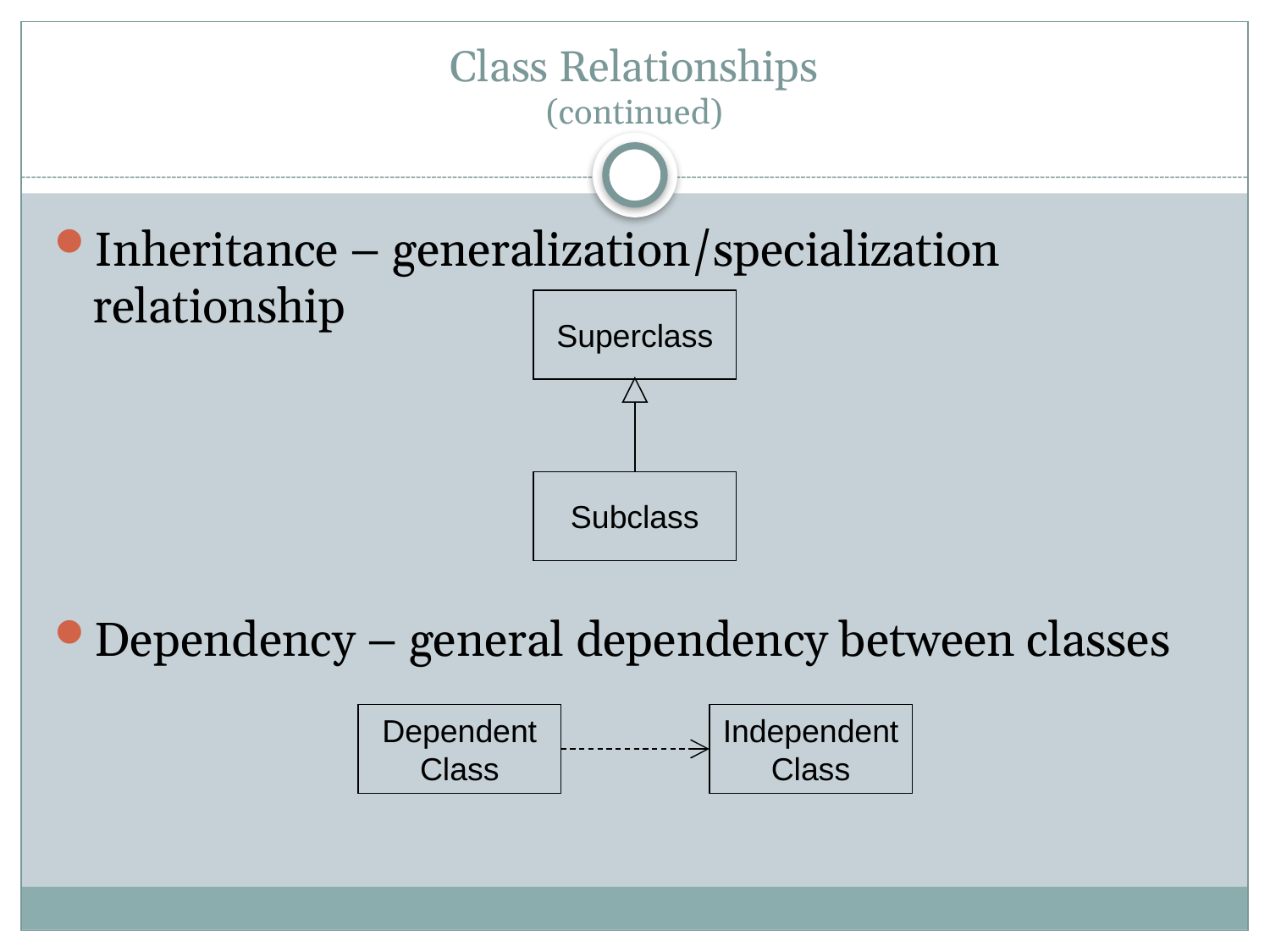

# Class Relationships (continued)
Inheritance – generalization/specialization relationship

Dependency – general dependency between classes
Superclass
Subclass

Dependent
Class
Independent
Class